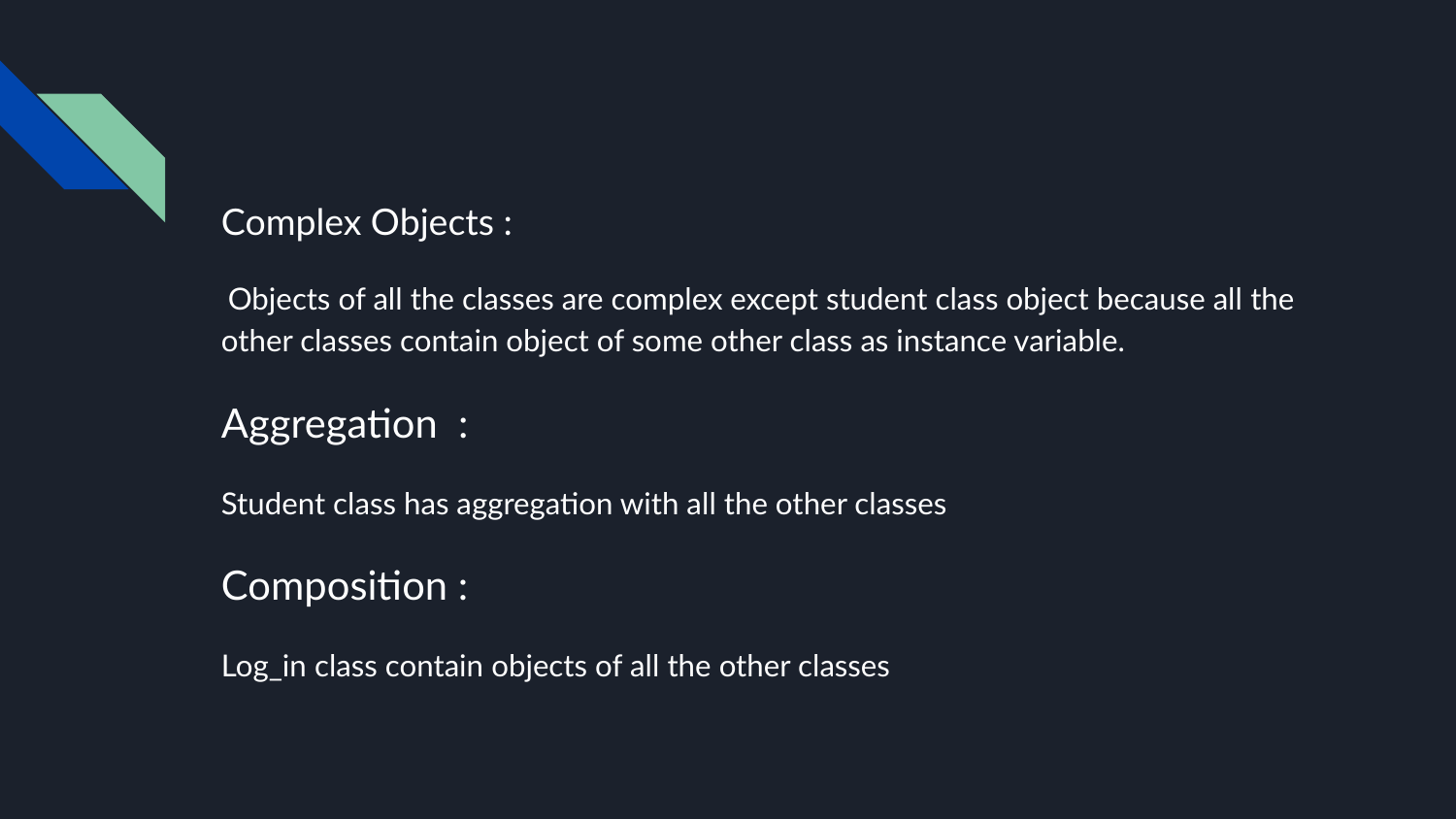

Complex Objects :
 Objects of all the classes are complex except student class object because all the other classes contain object of some other class as instance variable.
Aggregation  :
Student class has aggregation with all the other classes
Composition :
Log_in class contain objects of all the other classes